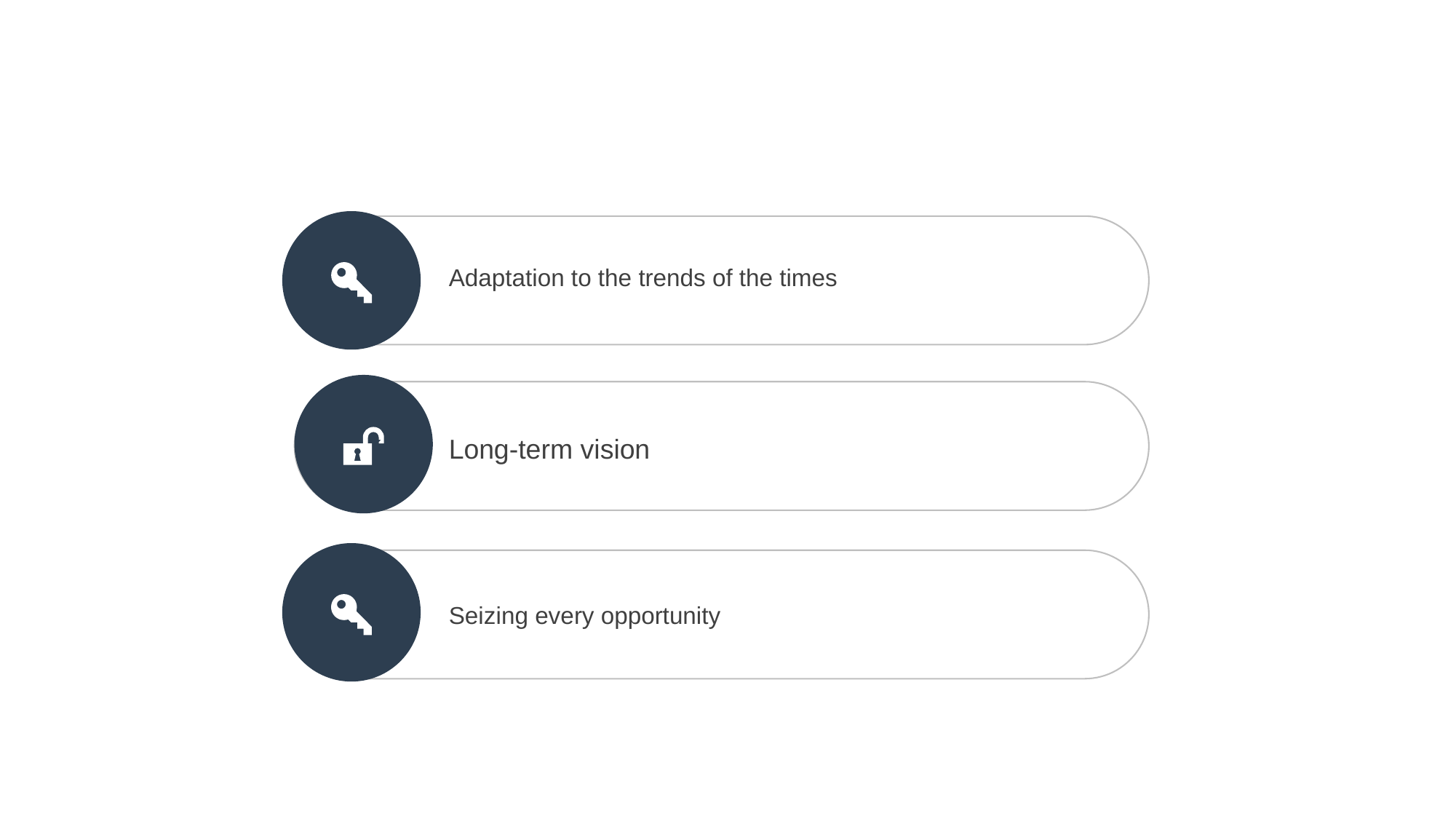

Adaptation to the trends of the times

Long-term vision

Seizing every opportunity